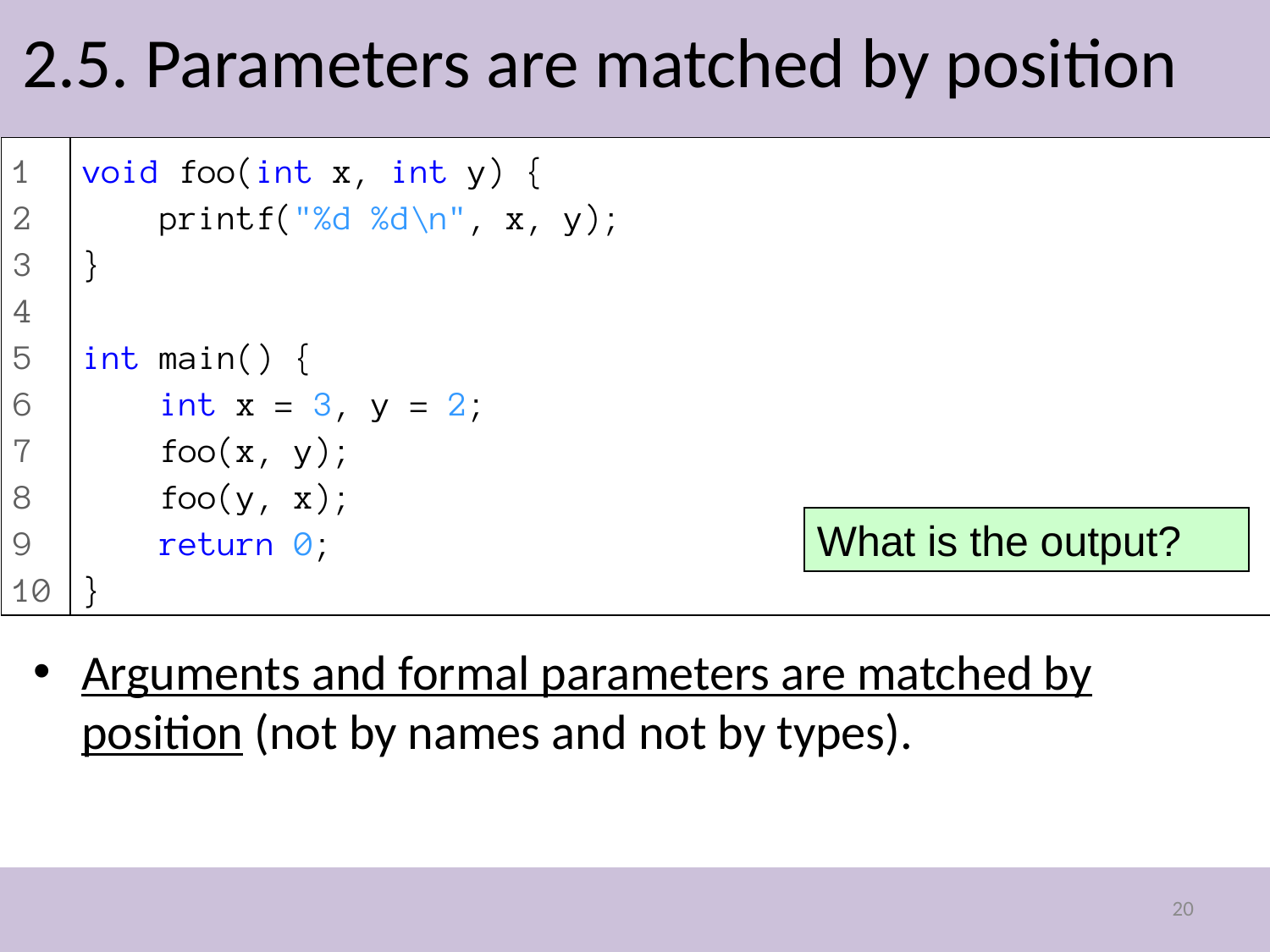

2.5. Parameters are matched by position
1
2
3
4
5
6
7
8
9
10
void foo(int x, int y) {
    printf("%d %d\n", x, y);
}

int main() {
    int x = 3, y = 2;
    foo(x, y);
    foo(y, x);
    return 0;
}
What is the output?
Arguments and formal parameters are matched by position (not by names and not by types).
20